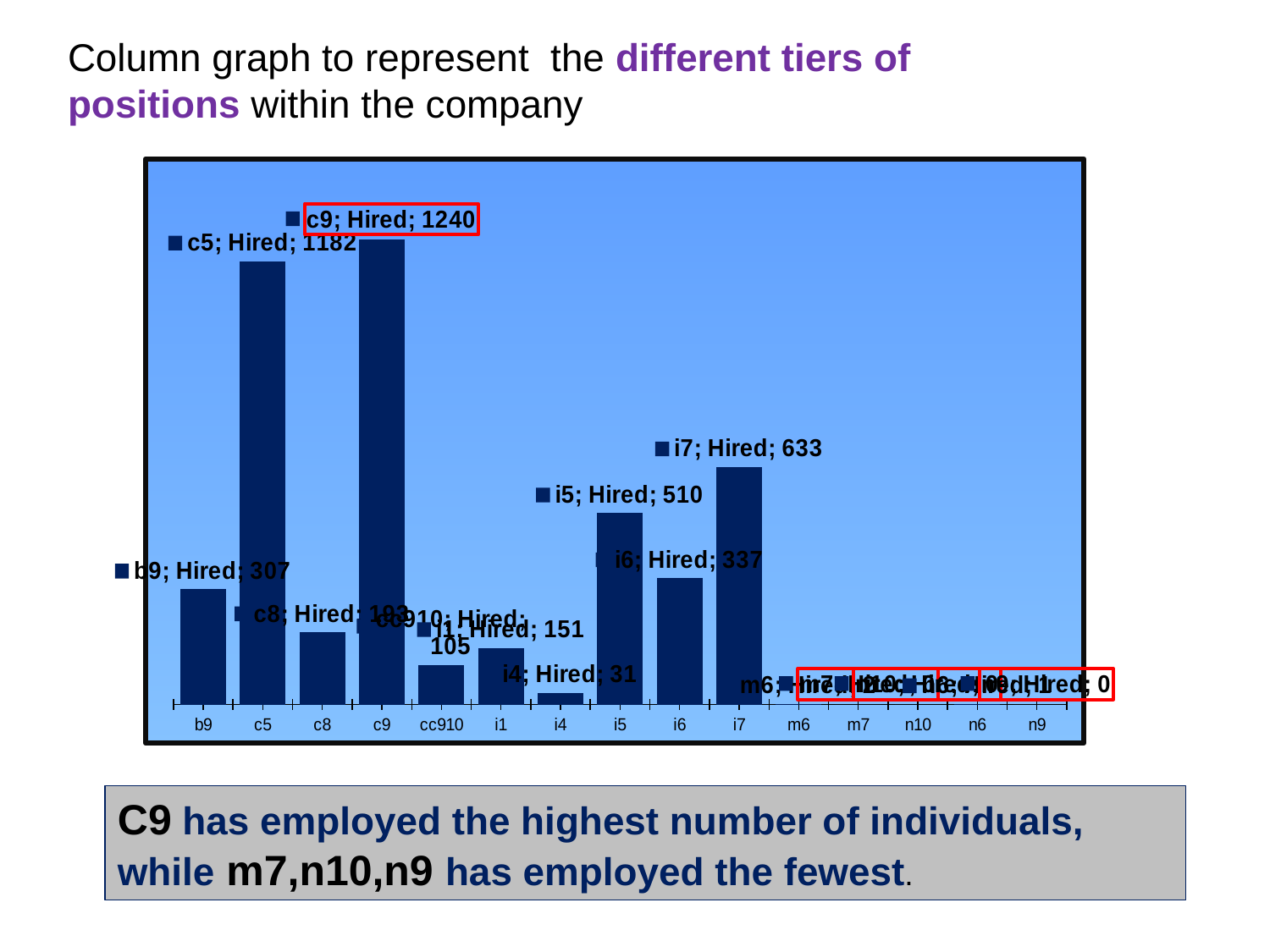

Column graph to represent  the different tiers of positions within the company

### Chart

| Category | Hired |
|---|---|
| b9 | 307.0 |
| c5 | 1182.0 |
| c8 | 193.0 |
| c9 | 1240.0 |
| cc910 | 105.0 |
| i1 | 151.0 |
| i4 | 31.0 |
| i5 | 510.0 |
| i6 | 337.0 |
| i7 | 633.0 |
| m6 | 2.0 |
| m7 | 0.0 |
| n10 | 0.0 |
| n6 | 1.0 |
| n9 | 0.0 |
C9 has employed the highest number of individuals, while m7,n10,n9 has employed the fewest.